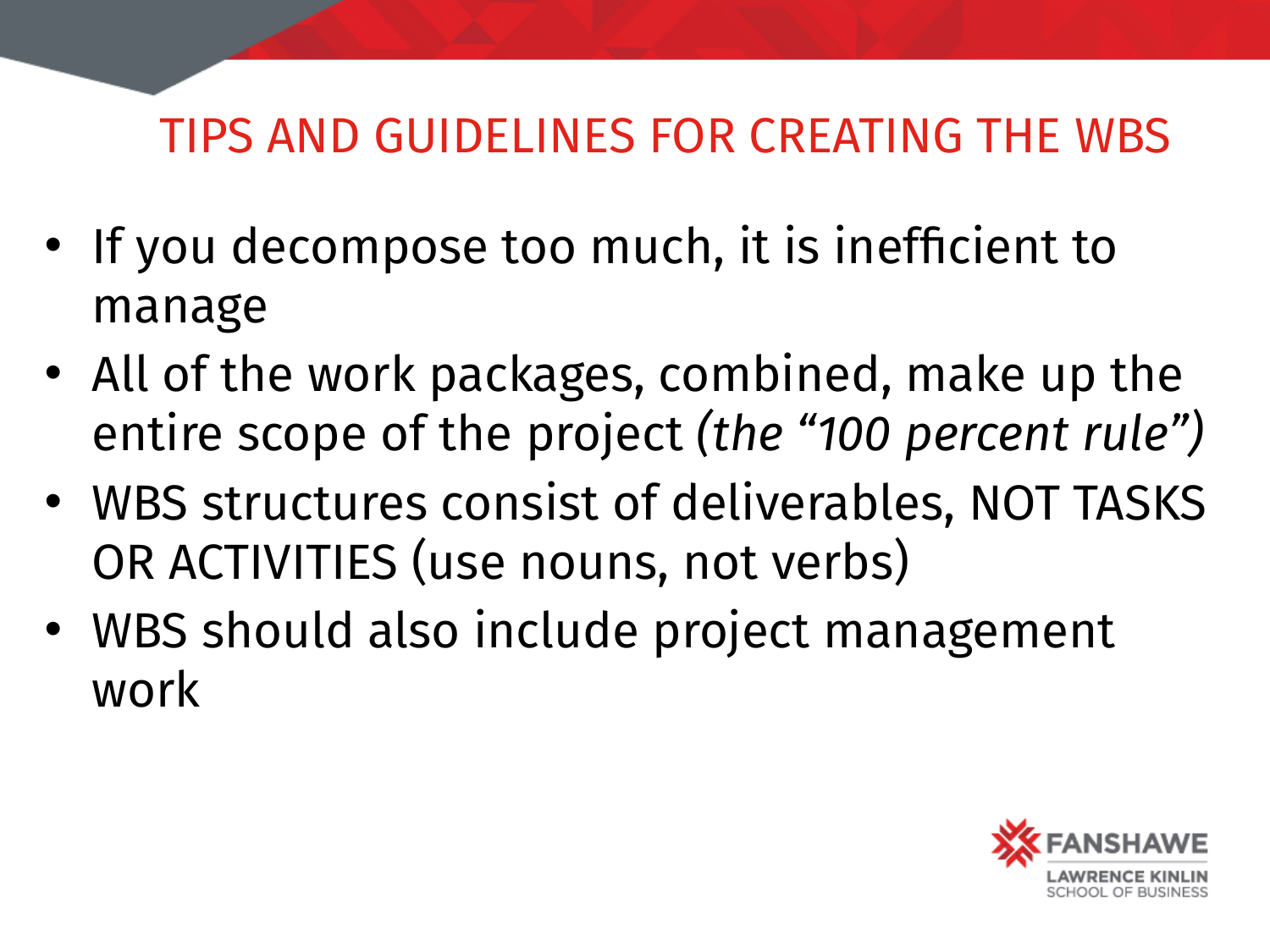

# Tips and Guidelines for Creating the WBS
If you decompose too much, it is inefficient to manage
All of the work packages, combined, make up the entire scope of the project (the “100 percent rule”)
WBS structures consist of deliverables, NOT TASKS OR ACTIVITIES (use nouns, not verbs)
WBS should also include project management work